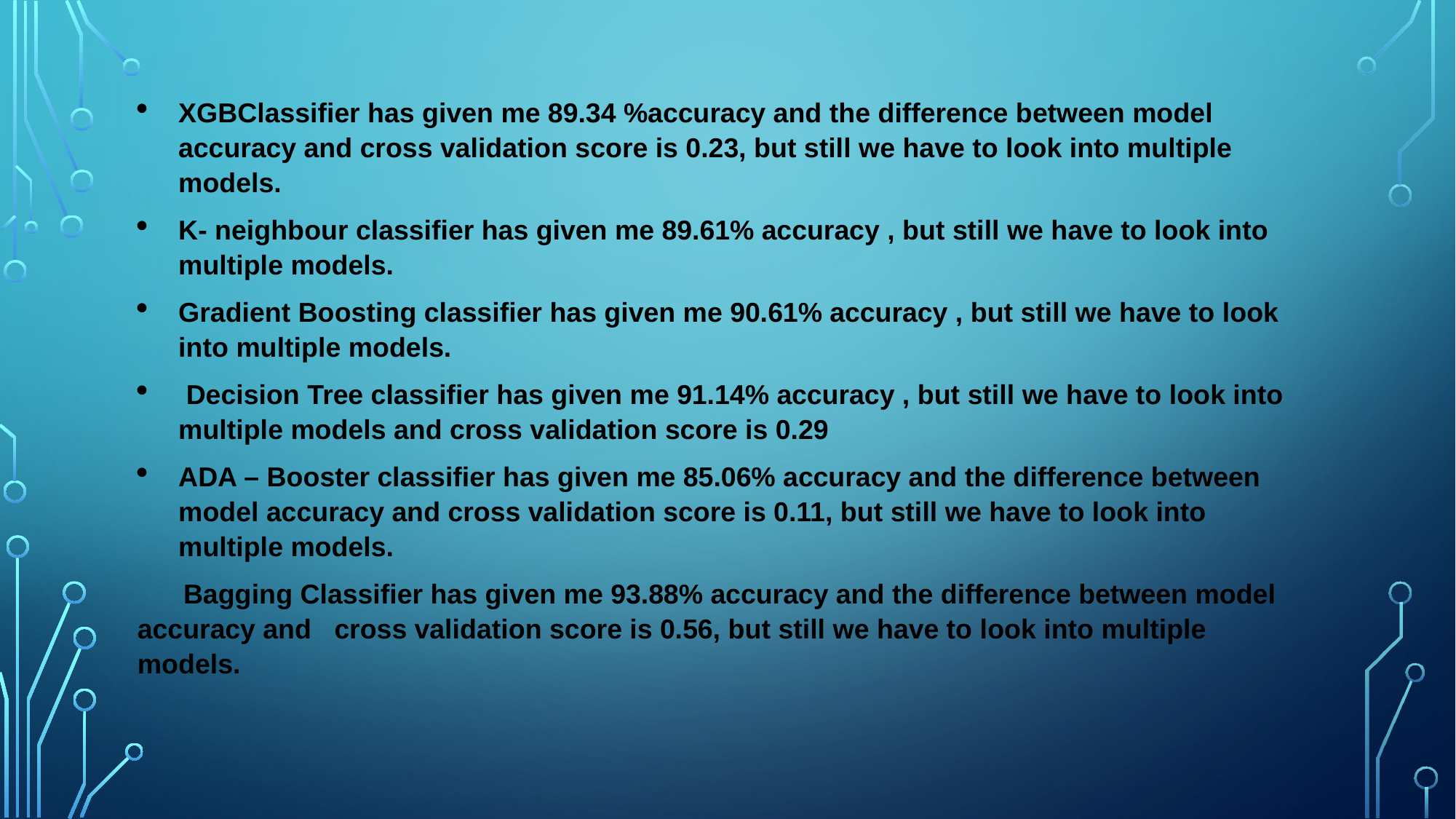

XGBClassifier has given me 89.34 %accuracy and the difference between model accuracy and cross validation score is 0.23, but still we have to look into multiple models.
K- neighbour classifier has given me 89.61% accuracy , but still we have to look into multiple models.
Gradient Boosting classifier has given me 90.61% accuracy , but still we have to look into multiple models.
 Decision Tree classifier has given me 91.14% accuracy , but still we have to look into multiple models and cross validation score is 0.29
ADA – Booster classifier has given me 85.06% accuracy and the difference between model accuracy and cross validation score is 0.11, but still we have to look into multiple models.
      Bagging Classifier has given me 93.88% accuracy and the difference between model accuracy and   cross validation score is 0.56, but still we have to look into multiple models.